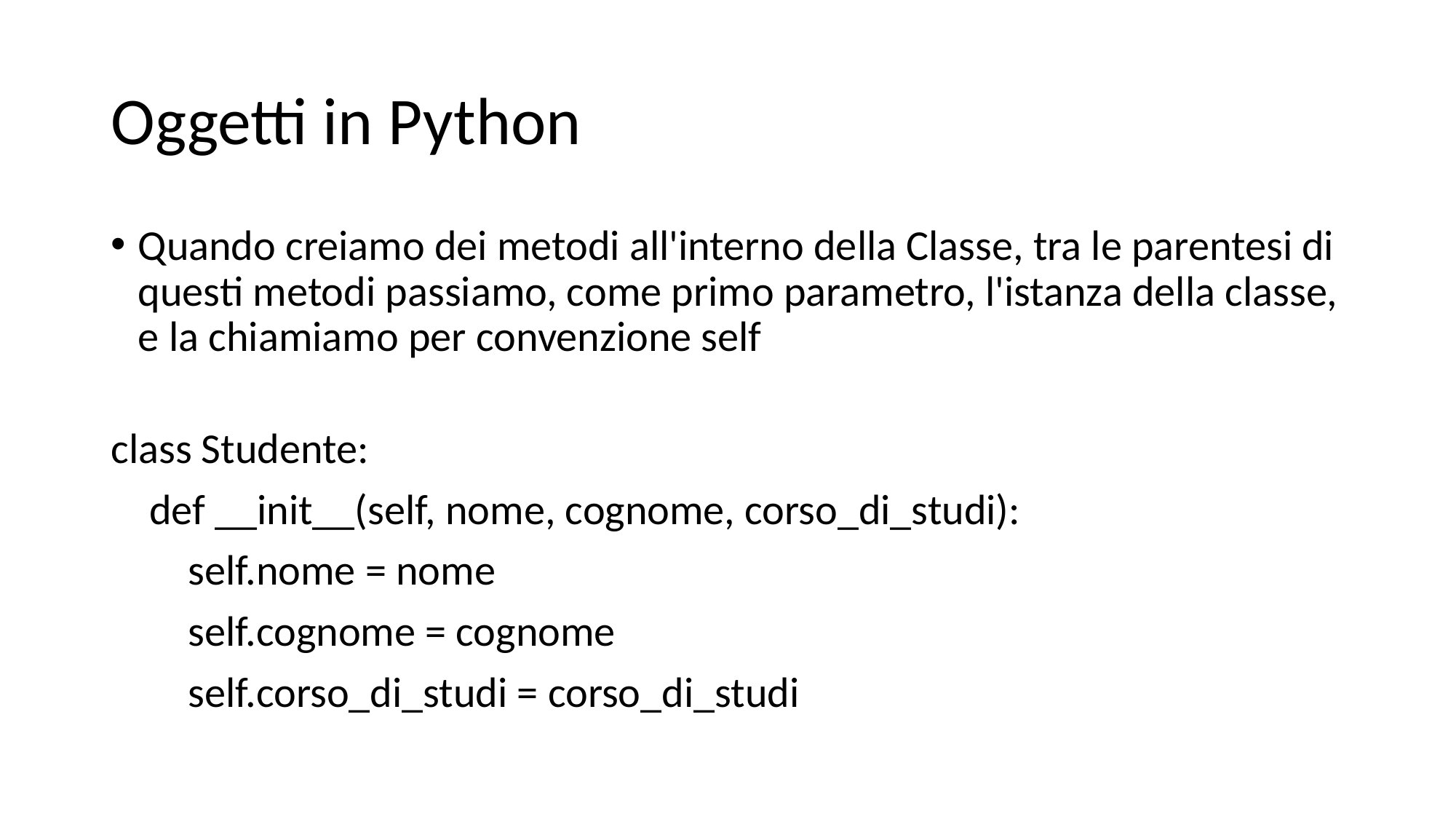

# Oggetti in Python
Quando creiamo dei metodi all'interno della Classe, tra le parentesi di questi metodi passiamo, come primo parametro, l'istanza della classe, e la chiamiamo per convenzione self
class Studente:
    def __init__(self, nome, cognome, corso_di_studi):
        self.nome = nome
        self.cognome = cognome
        self.corso_di_studi = corso_di_studi